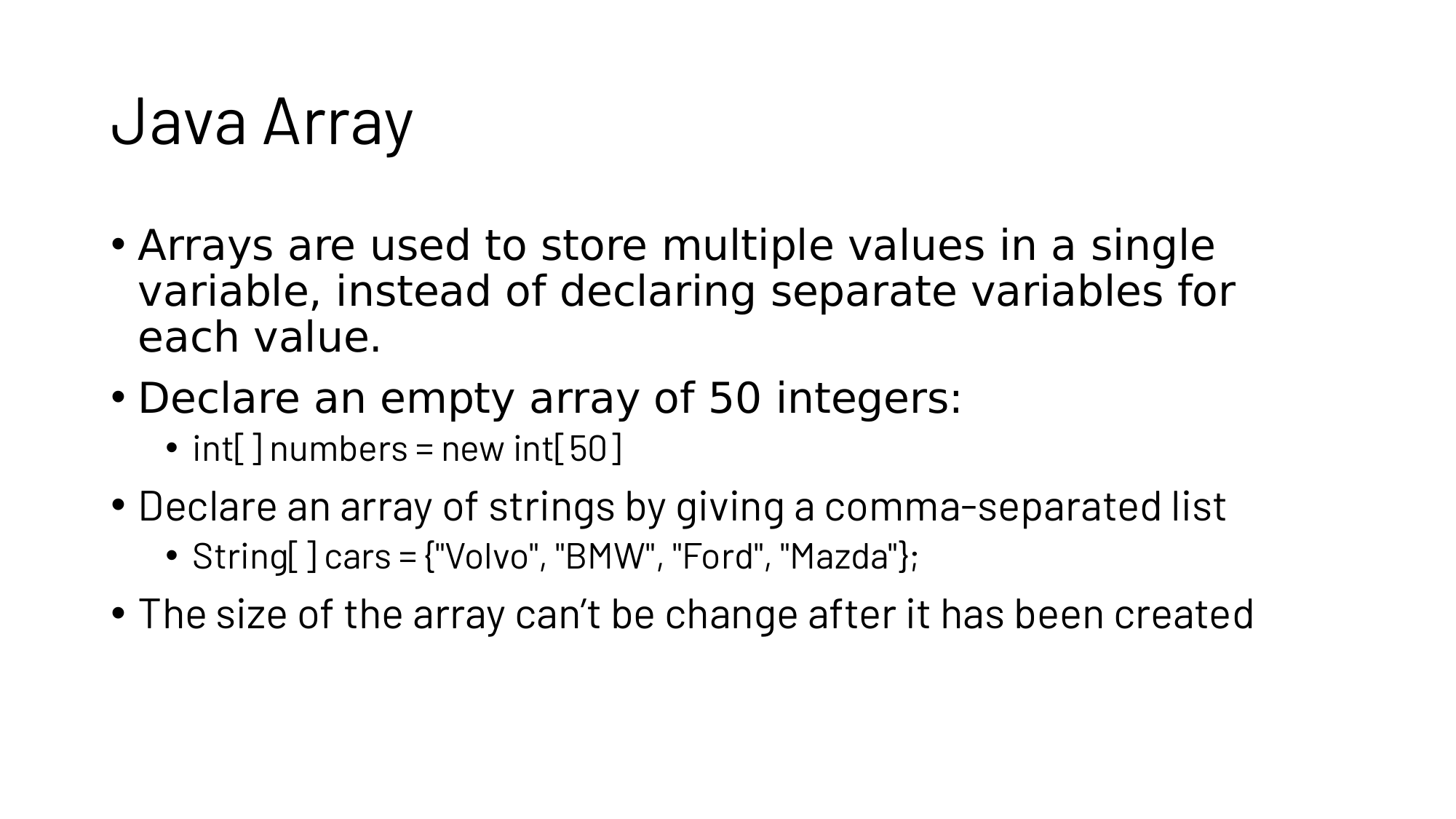

# Java Array
Arrays are used to store multiple values in a single variable, instead of declaring separate variables for each value.
Declare an empty array of 50 integers:
int[] numbers = new int[50]
Declare an array of strings by giving a comma-separated list
String[] cars = {"Volvo", "BMW", "Ford", "Mazda"};
The size of the array can’t be change after it has been created